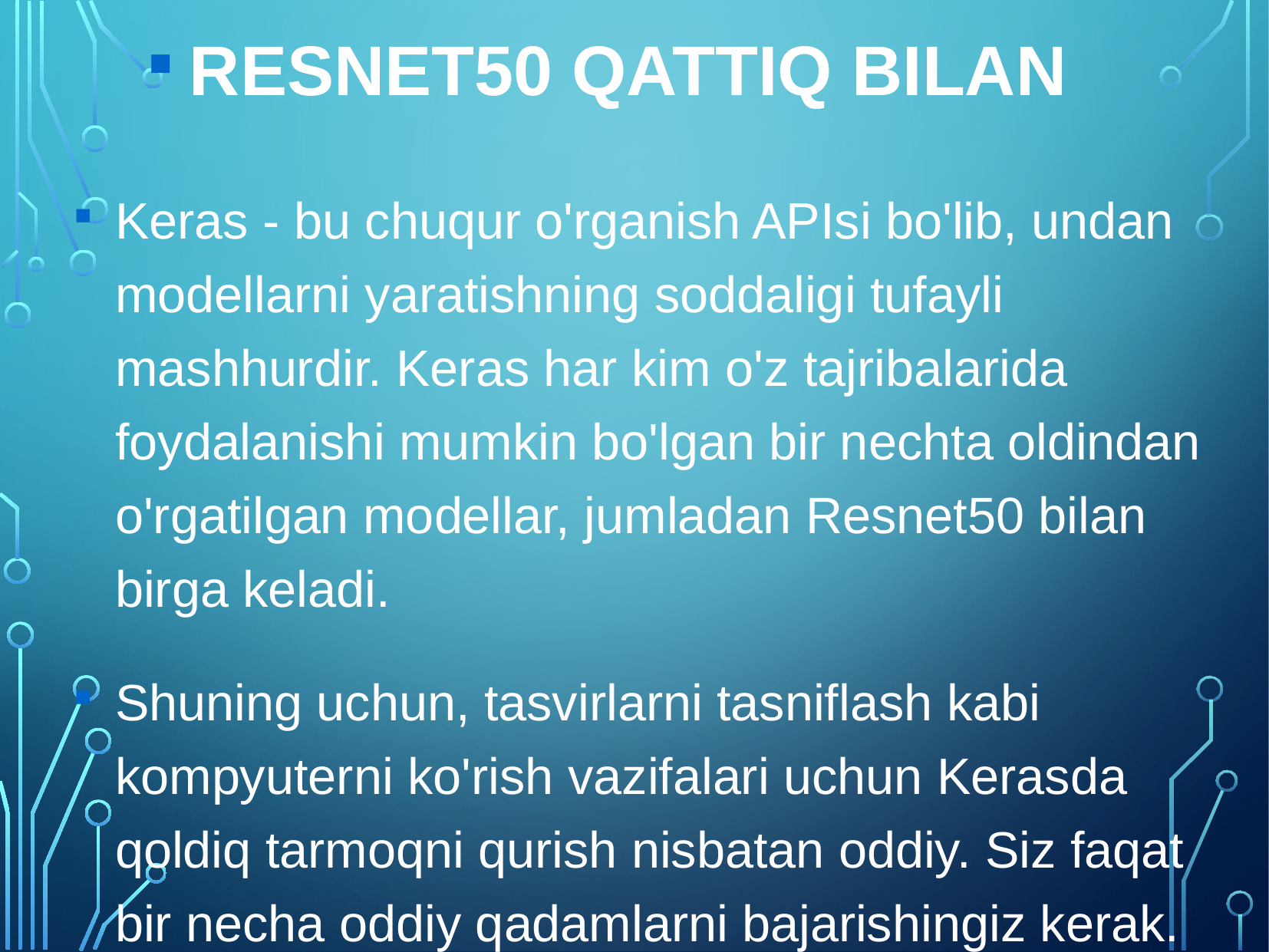

# ResNet50 qattiq bilan
Keras - bu chuqur o'rganish APIsi bo'lib, undan modellarni yaratishning soddaligi tufayli mashhurdir. Keras har kim o'z tajribalarida foydalanishi mumkin bo'lgan bir nechta oldindan o'rgatilgan modellar, jumladan Resnet50 bilan birga keladi.
Shuning uchun, tasvirlarni tasniflash kabi kompyuterni ko'rish vazifalari uchun Kerasda qoldiq tarmoqni qurish nisbatan oddiy. Siz faqat bir necha oddiy qadamlarni bajarishingiz kerak.